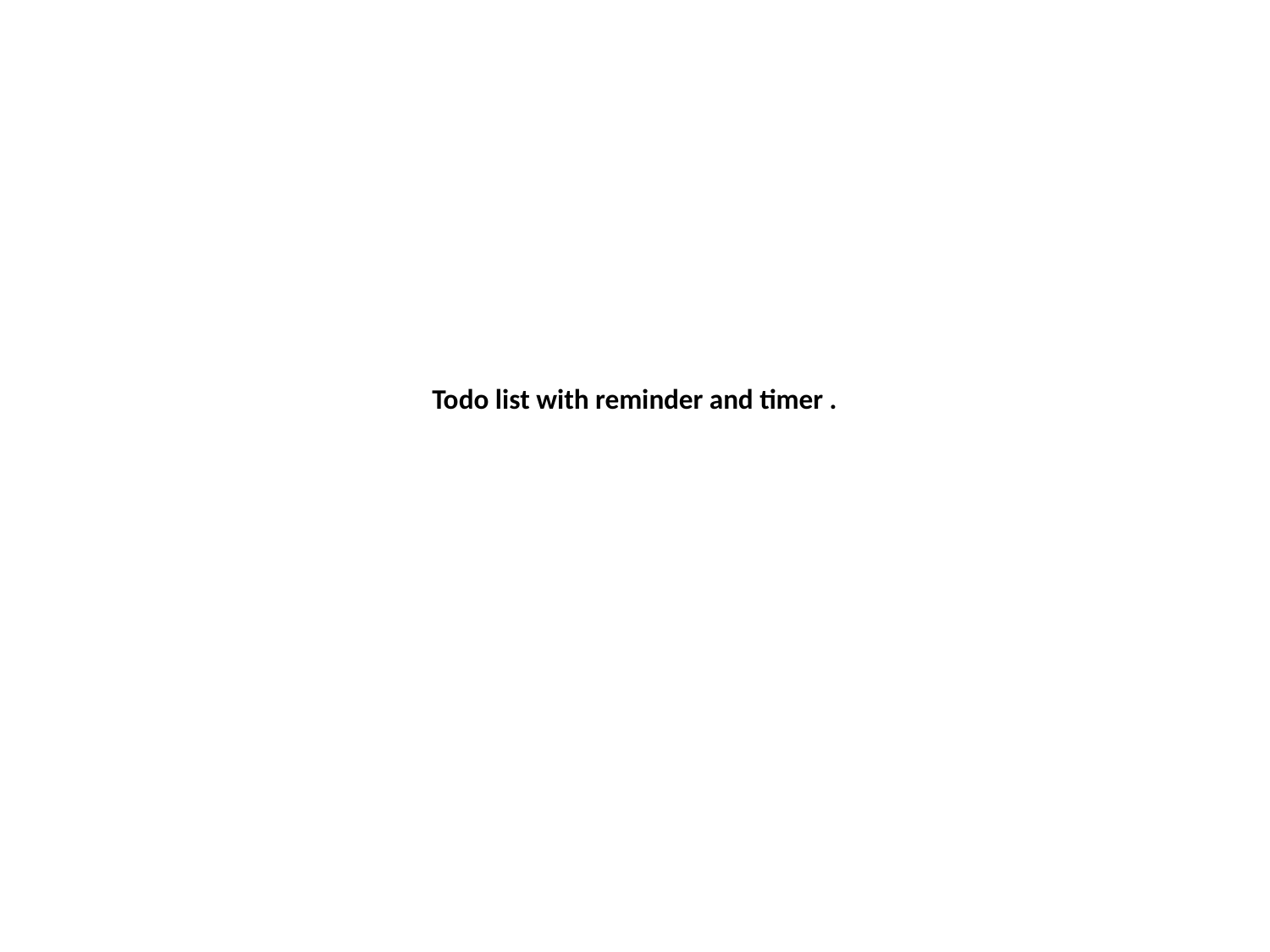

# Todo list with reminder and timer .